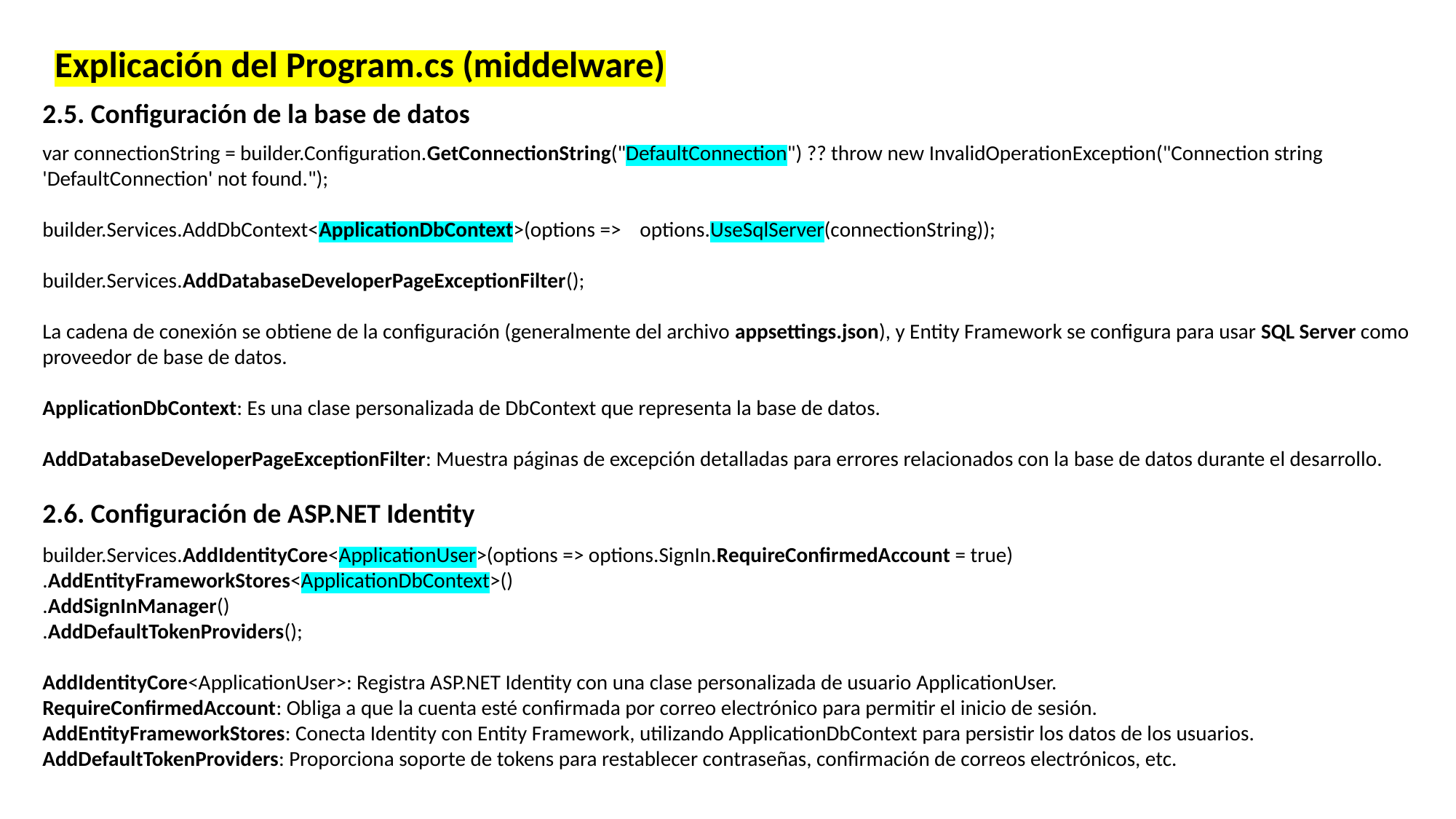

Explicación del Program.cs (middelware)
2.5. Configuración de la base de datos

var connectionString = builder.Configuration.GetConnectionString("DefaultConnection") ?? throw new InvalidOperationException("Connection string 'DefaultConnection' not found.");

builder.Services.AddDbContext<ApplicationDbContext>(options =>    options.UseSqlServer(connectionString));

builder.Services.AddDatabaseDeveloperPageExceptionFilter();

La cadena de conexión se obtiene de la configuración (generalmente del archivo appsettings.json), y Entity Framework se configura para usar SQL Server como proveedor de base de datos.

ApplicationDbContext: Es una clase personalizada de DbContext que representa la base de datos.

AddDatabaseDeveloperPageExceptionFilter: Muestra páginas de excepción detalladas para errores relacionados con la base de datos durante el desarrollo.

2.6. Configuración de ASP.NET Identity

builder.Services.AddIdentityCore<ApplicationUser>(options => options.SignIn.RequireConfirmedAccount = true)
.AddEntityFrameworkStores<ApplicationDbContext>()
.AddSignInManager()
.AddDefaultTokenProviders();

AddIdentityCore<ApplicationUser>: Registra ASP.NET Identity con una clase personalizada de usuario ApplicationUser.
RequireConfirmedAccount: Obliga a que la cuenta esté confirmada por correo electrónico para permitir el inicio de sesión.
AddEntityFrameworkStores: Conecta Identity con Entity Framework, utilizando ApplicationDbContext para persistir los datos de los usuarios.
AddDefaultTokenProviders: Proporciona soporte de tokens para restablecer contraseñas, confirmación de correos electrónicos, etc.